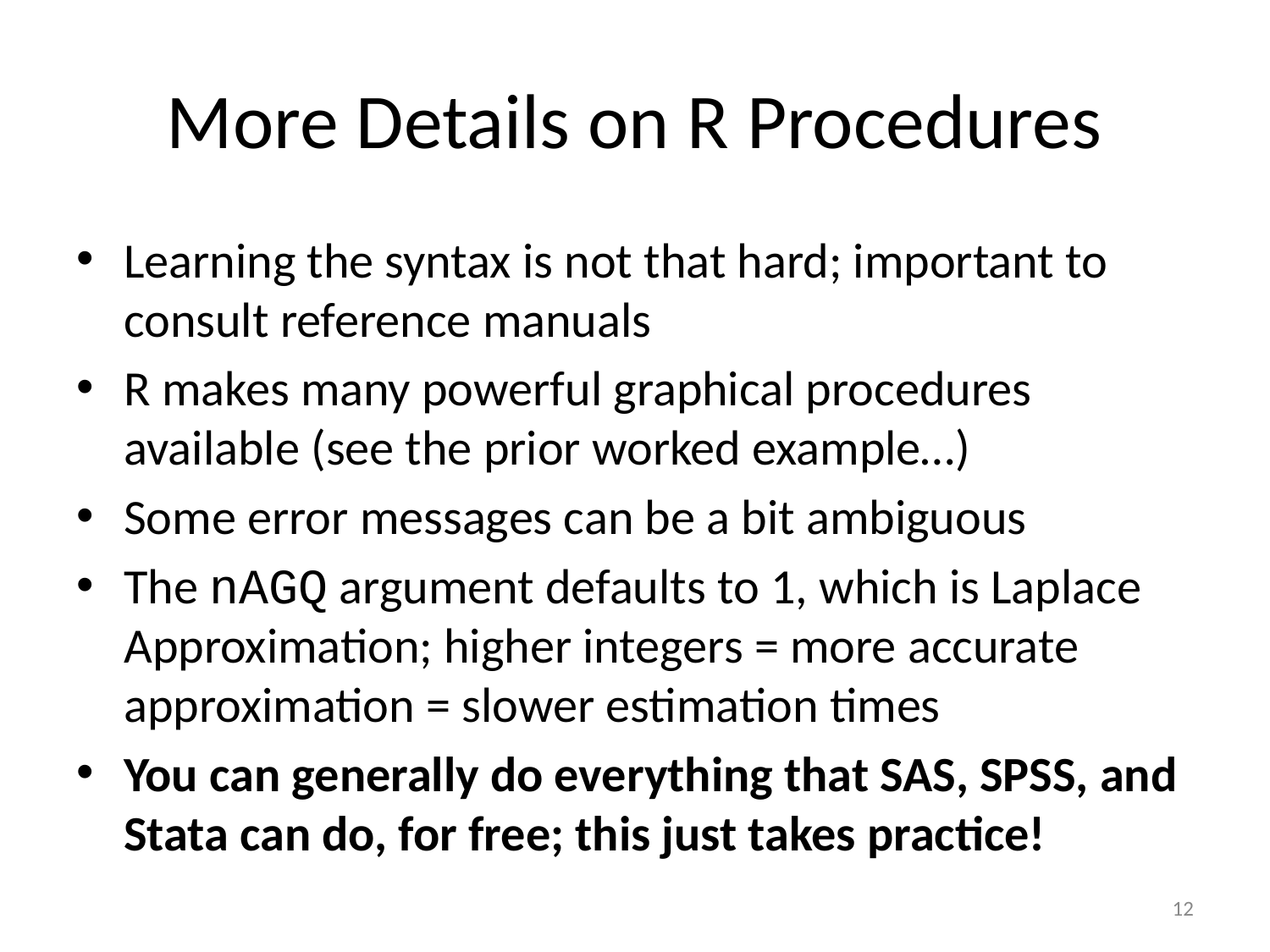

# More Details on R Procedures
Learning the syntax is not that hard; important to consult reference manuals
R makes many powerful graphical procedures available (see the prior worked example…)
Some error messages can be a bit ambiguous
The nAGQ argument defaults to 1, which is Laplace Approximation; higher integers = more accurate approximation = slower estimation times
You can generally do everything that SAS, SPSS, and Stata can do, for free; this just takes practice!
12